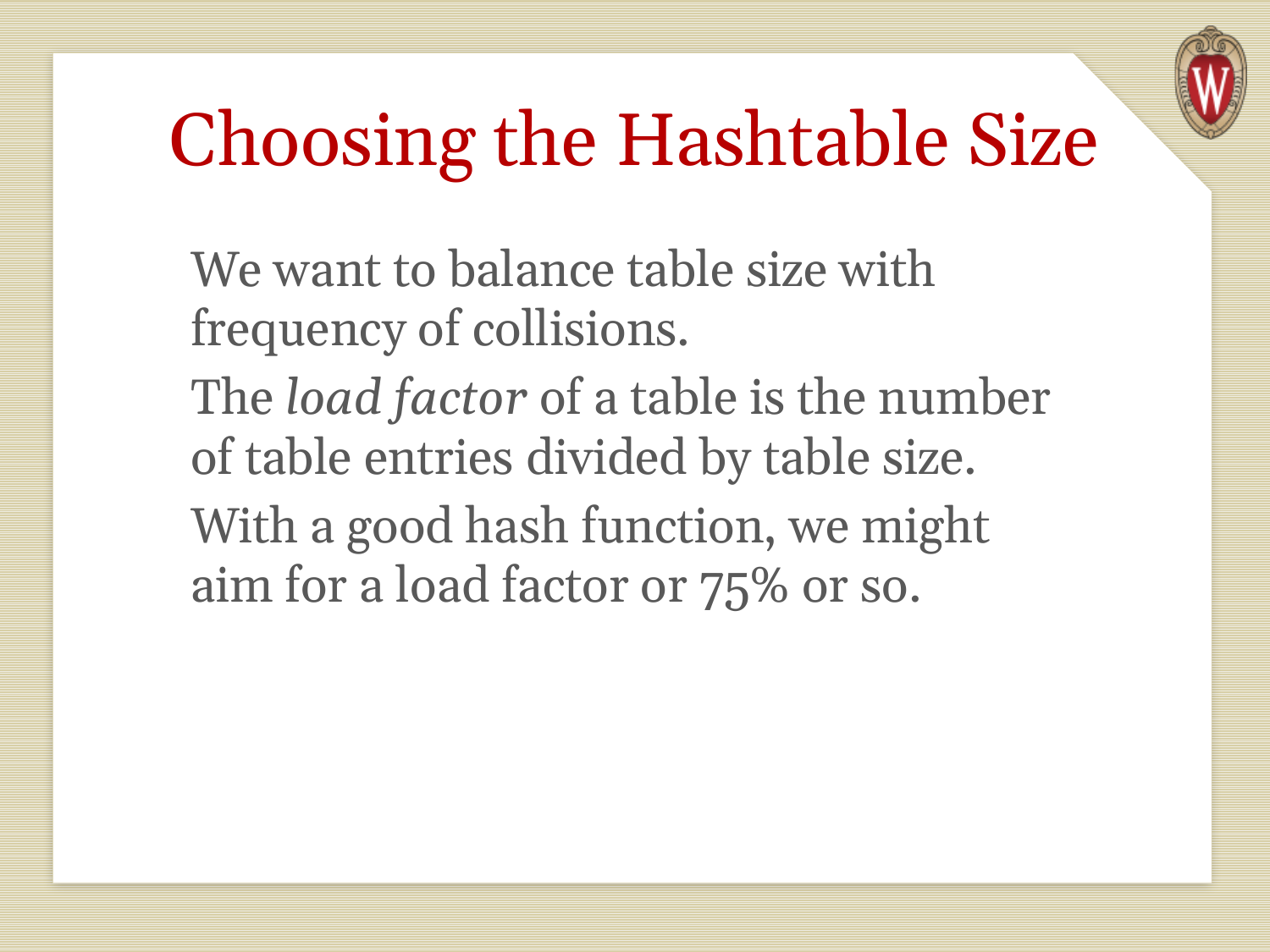

# Choosing the Hashtable Size
We want to balance table size with frequency of collisions.
The load factor of a table is the number of table entries divided by table size.
With a good hash function, we might aim for a load factor or 75% or so.